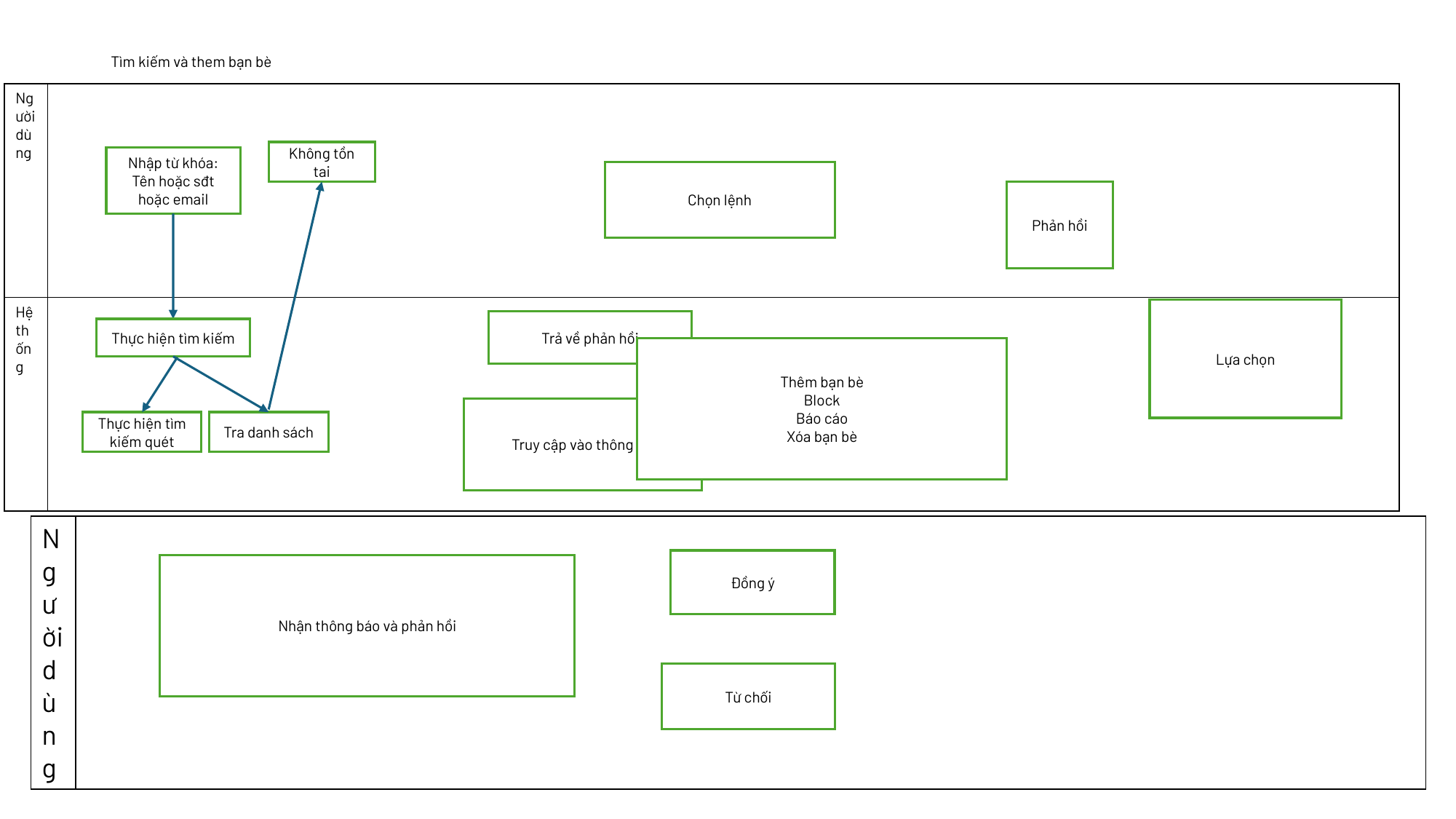

# Tìm kiếm và them bạn bè
| Người dùng |  |
| --- | --- |
| Hệ thống |  |
Không tồn tai
Nhập từ khóa:
Tên hoặc sđt hoặc email
Chọn lệnh
Phản hồi
Lựa chọn
Trả về phản hồi
Thực hiện tìm kiếm
Thêm bạn bè
Block
Báo cáo
Xóa bạn bè
Truy cập vào thông tin
Thực hiện tìm kiếm quét
Tra danh sách
| Người dùng |  |
| --- | --- |
Đồng ý
Nhận thông báo và phản hồi
Từ chối